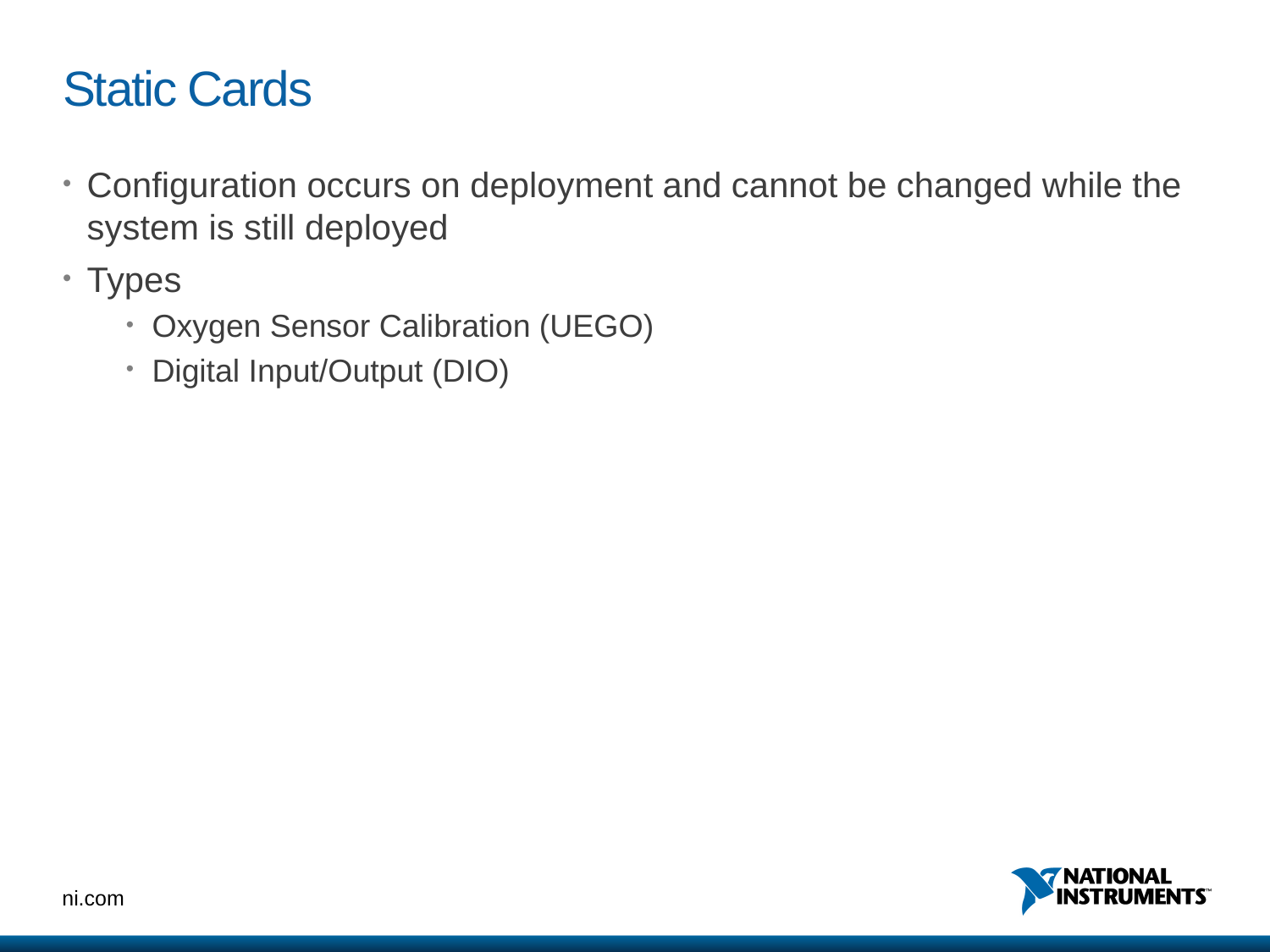

# Static Cards
Configuration occurs on deployment and cannot be changed while the system is still deployed
Types
Oxygen Sensor Calibration (UEGO)
Digital Input/Output (DIO)